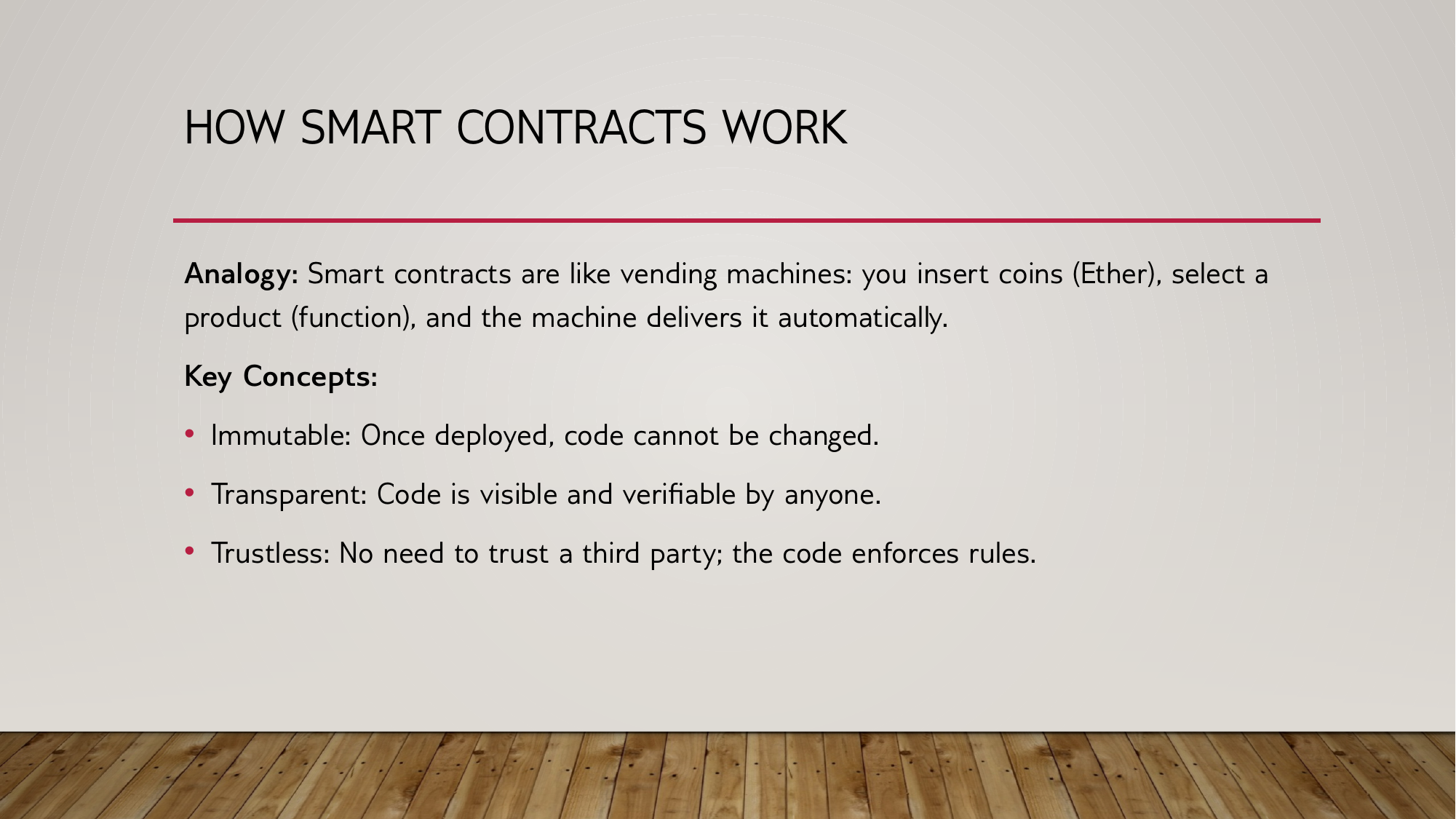

# How Smart Contracts Work
Analogy: Smart contracts are like vending machines: you insert coins (Ether), select a product (function), and the machine delivers it automatically.
Key Concepts:
Immutable: Once deployed, code cannot be changed.
Transparent: Code is visible and verifiable by anyone.
Trustless: No need to trust a third party; the code enforces rules.